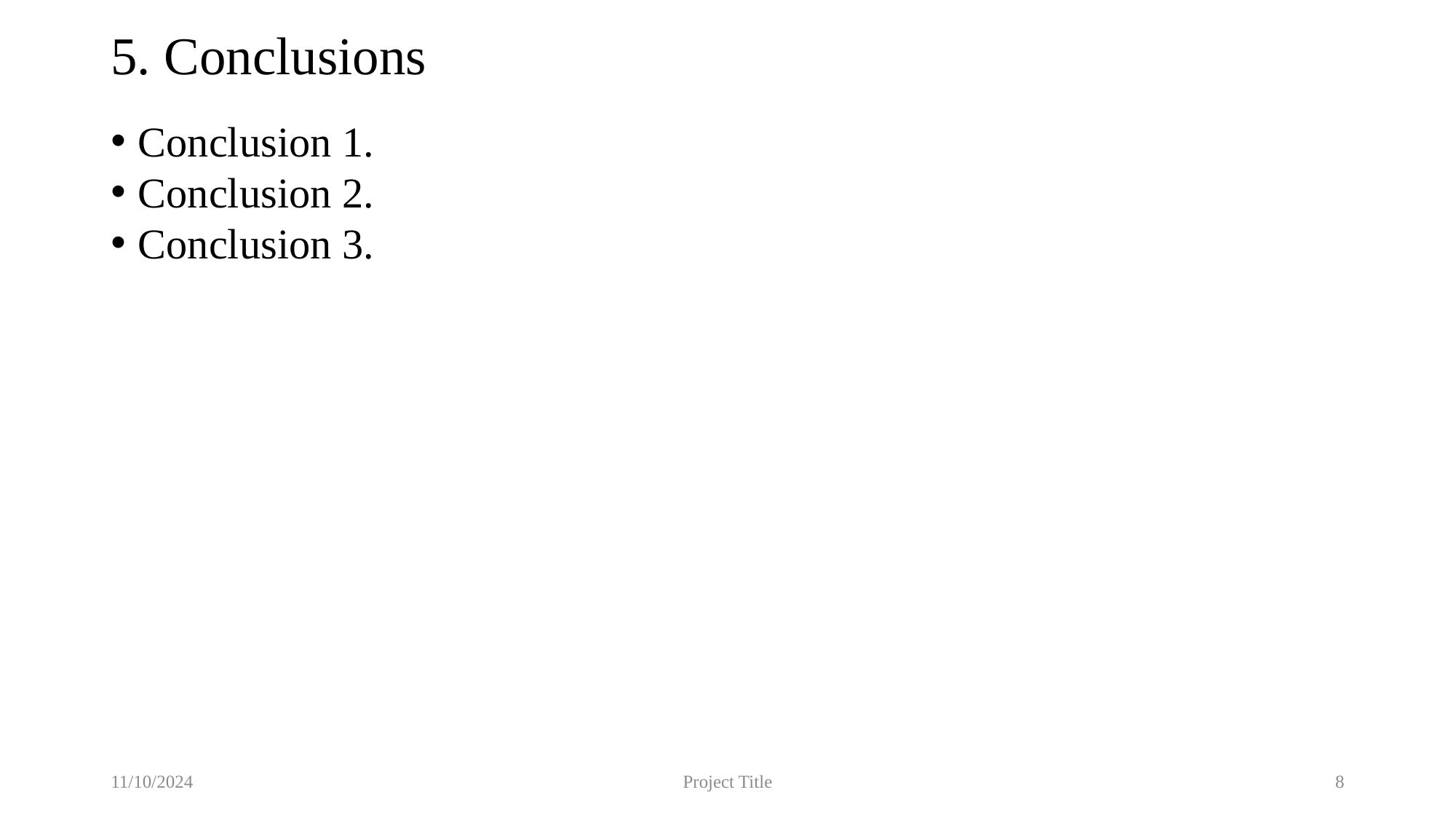

# 5. Conclusions
Conclusion 1.
Conclusion 2.
Conclusion 3.
11/10/2024
Project Title
8